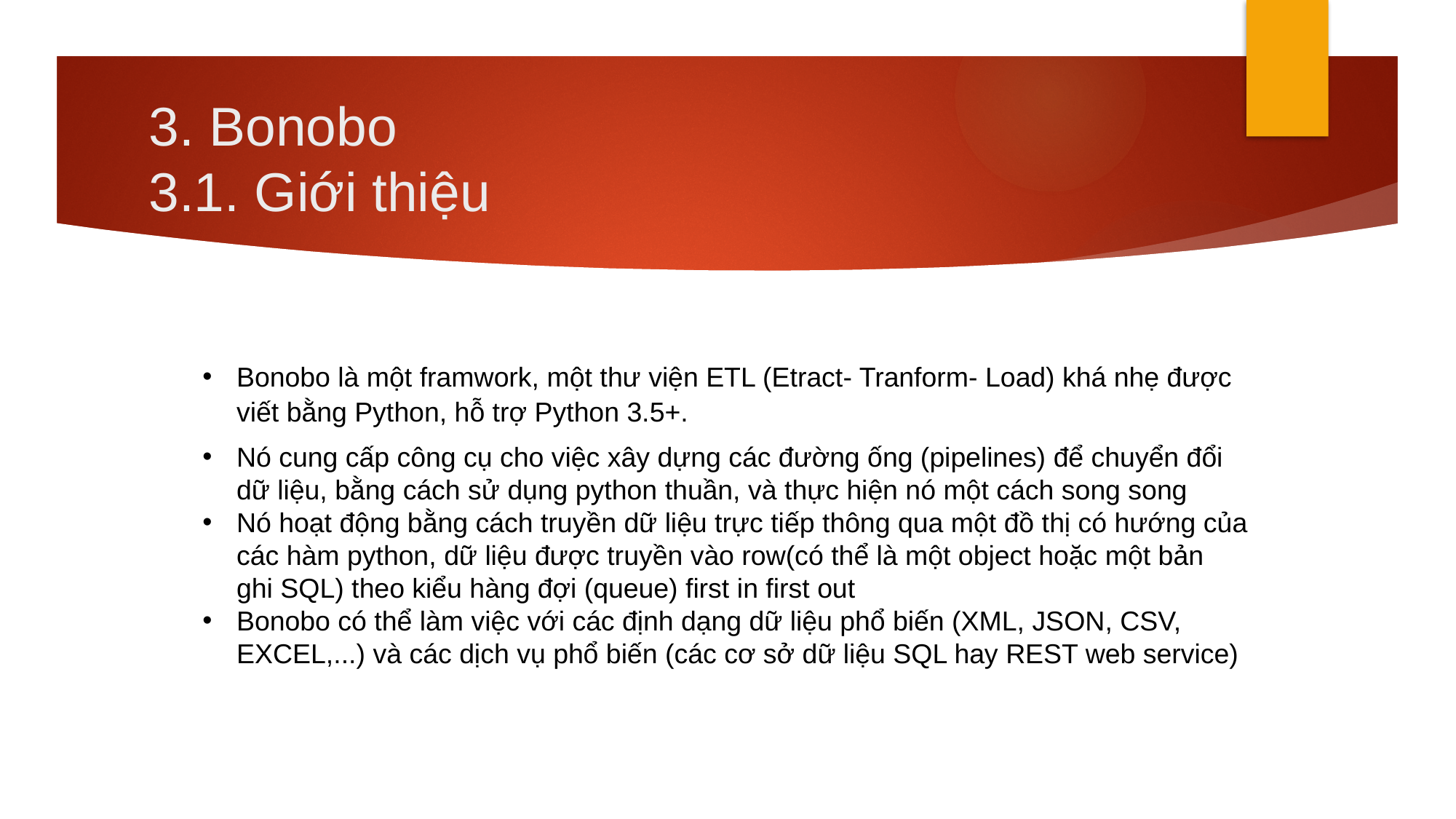

# 3. Bonobo 3.1. Giới thiệu
Bonobo là một framwork, một thư viện ETL (Etract- Tranform- Load) khá nhẹ được viết bằng Python, hỗ trợ Python 3.5+.
Nó cung cấp công cụ cho việc xây dựng các đường ống (pipelines) để chuyển đổi dữ liệu, bằng cách sử dụng python thuần, và thực hiện nó một cách song song
Nó hoạt động bằng cách truyền dữ liệu trực tiếp thông qua một đồ thị có hướng của các hàm python, dữ liệu được truyền vào row(có thể là một object hoặc một bản ghi SQL) theo kiểu hàng đợi (queue) first in first out
Bonobo có thể làm việc với các định dạng dữ liệu phổ biến (XML, JSON, CSV, EXCEL,...) và các dịch vụ phổ biến (các cơ sở dữ liệu SQL hay REST web service)